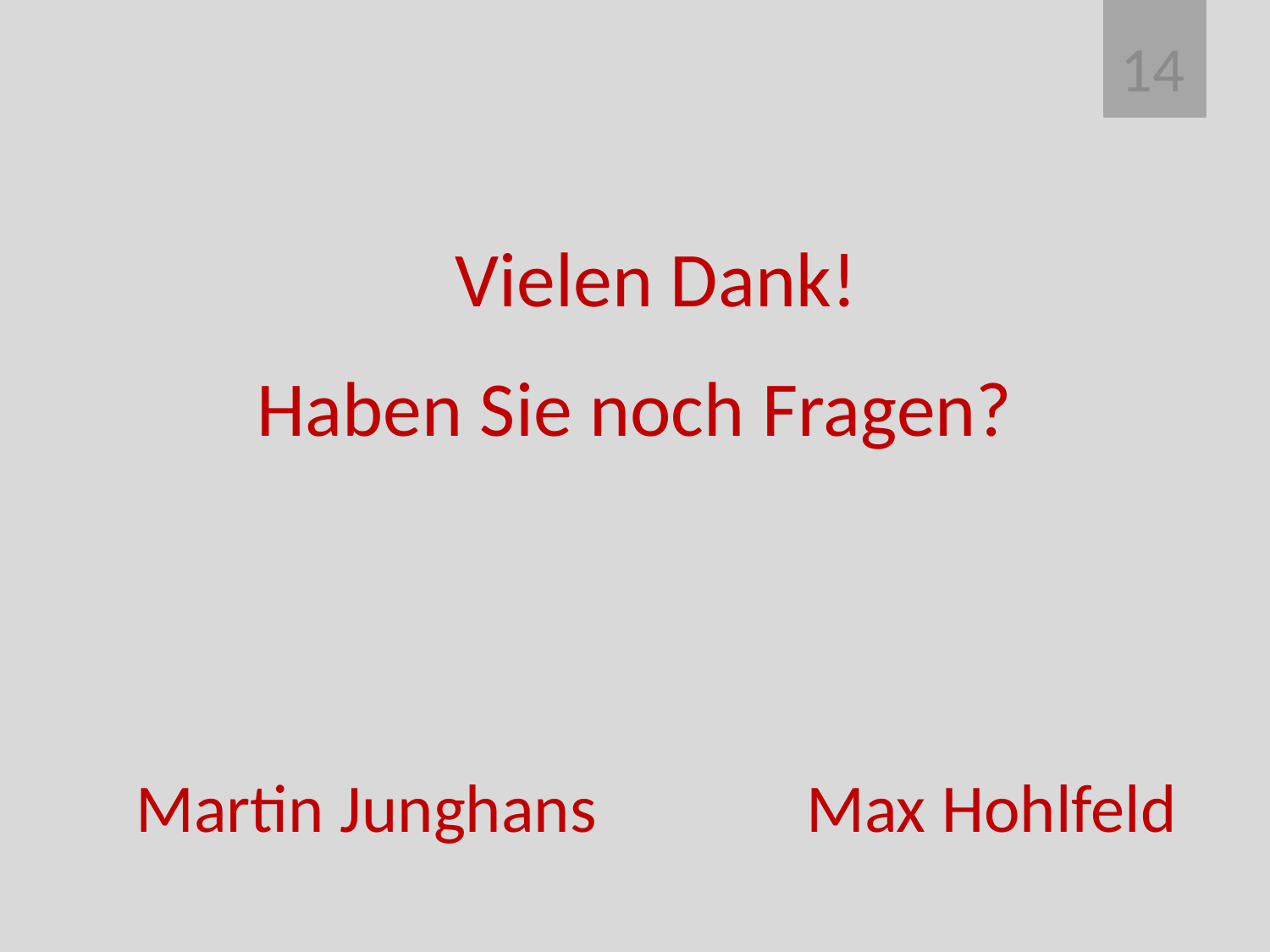

14
Vielen Dank!
# Haben Sie noch Fragen?
Martin Junghans		Max Hohlfeld